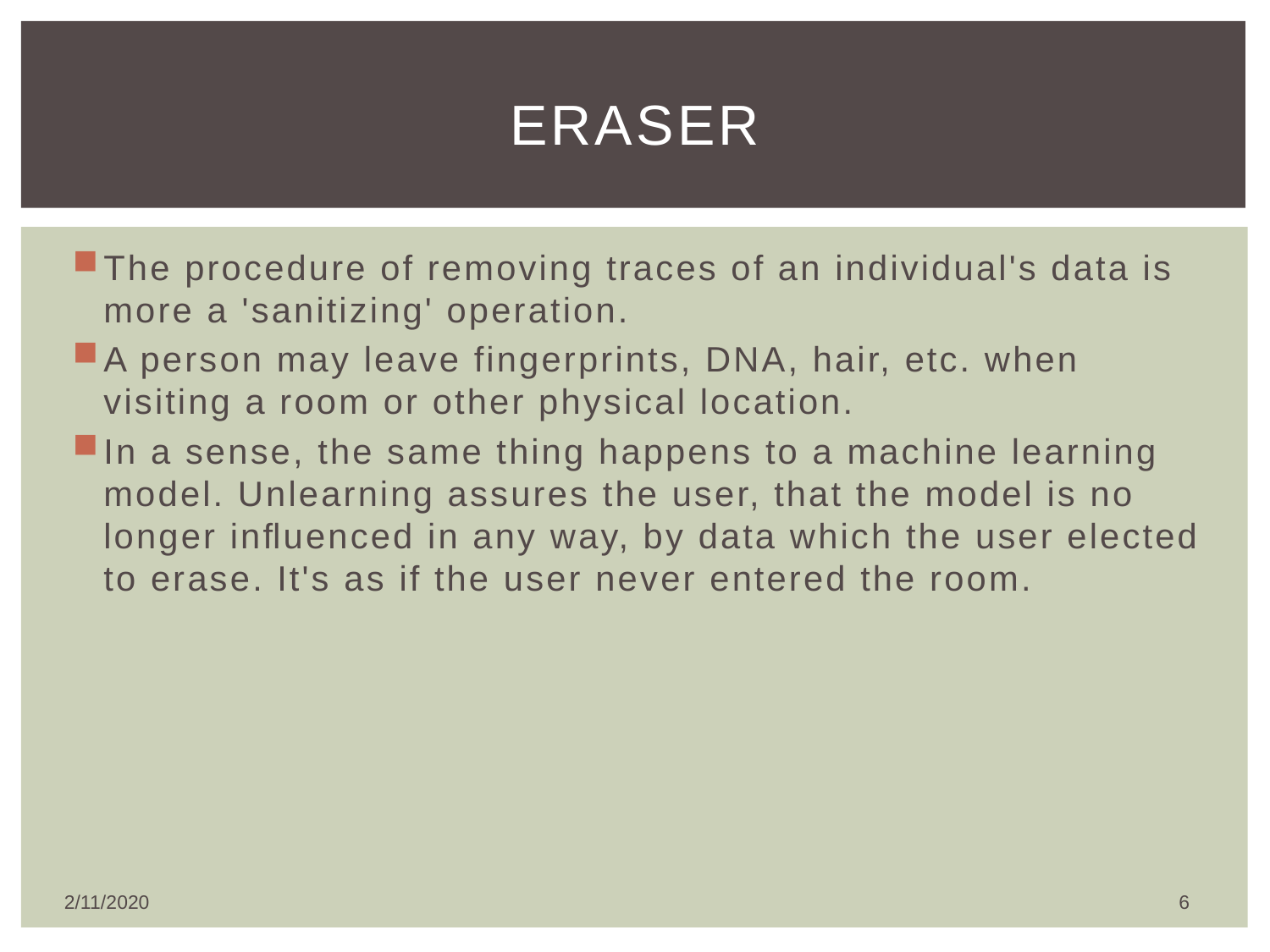

# eraser
The procedure of removing traces of an individual's data is more a 'sanitizing' operation.
A person may leave fingerprints, DNA, hair, etc. when visiting a room or other physical location.
In a sense, the same thing happens to a machine learning model. Unlearning assures the user, that the model is no longer inﬂuenced in any way, by data which the user elected to erase. It's as if the user never entered the room.
6
2/11/2020